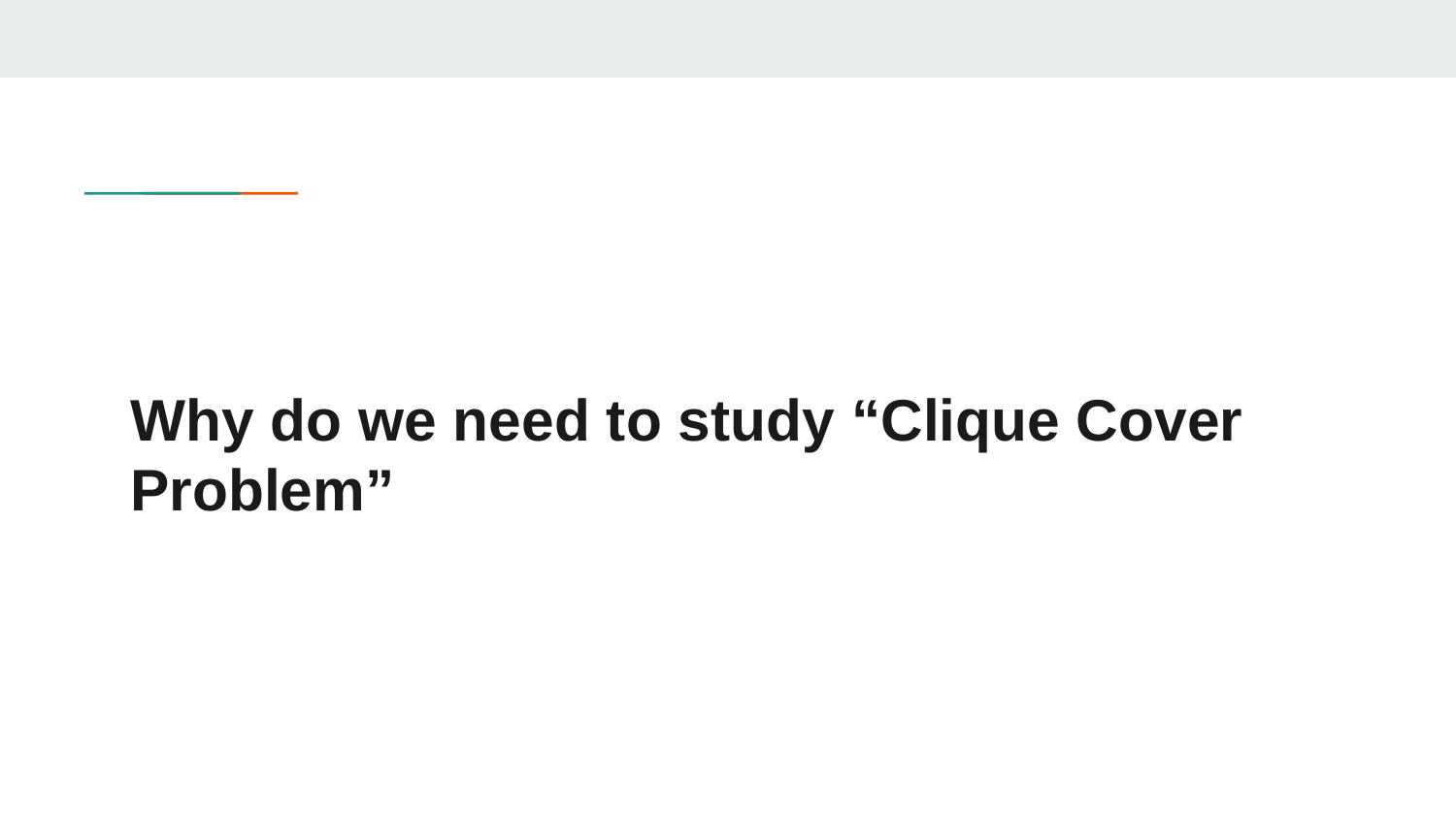

# Why do we need to study “Clique Cover Problem”